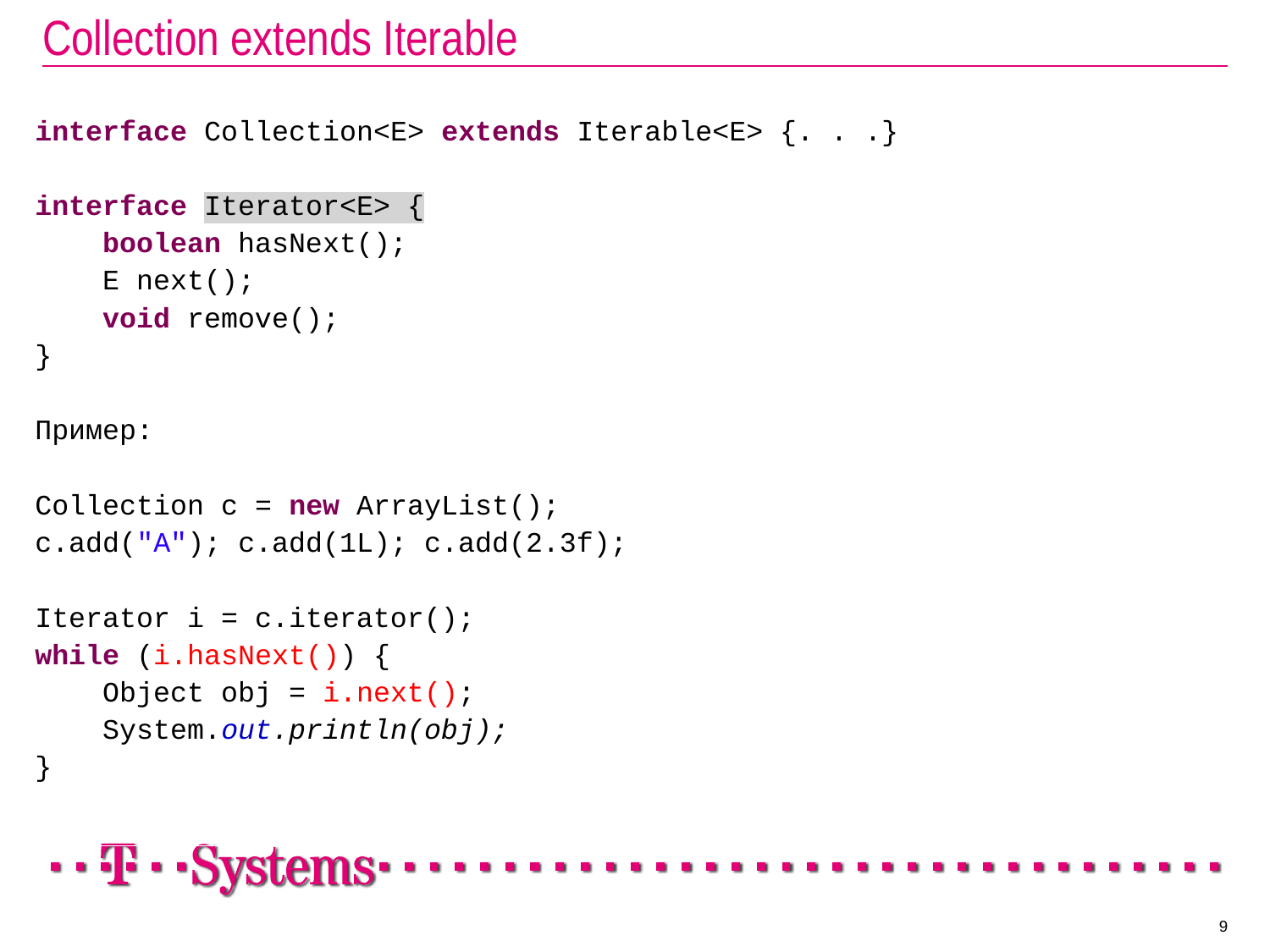

# Collection extends Iterable
interface Collection<E> extends Iterable<E> {. . .}

interface Iterator<E> {
    boolean hasNext();
    E next();
    void remove();
}

Пример:

Collection c = new ArrayList();
c.add("A"); c.add(1L); c.add(2.3f);

Iterator i = c.iterator();
while (i.hasNext()) {
    Object obj = i.next();
    System.out.println(obj);
}

9